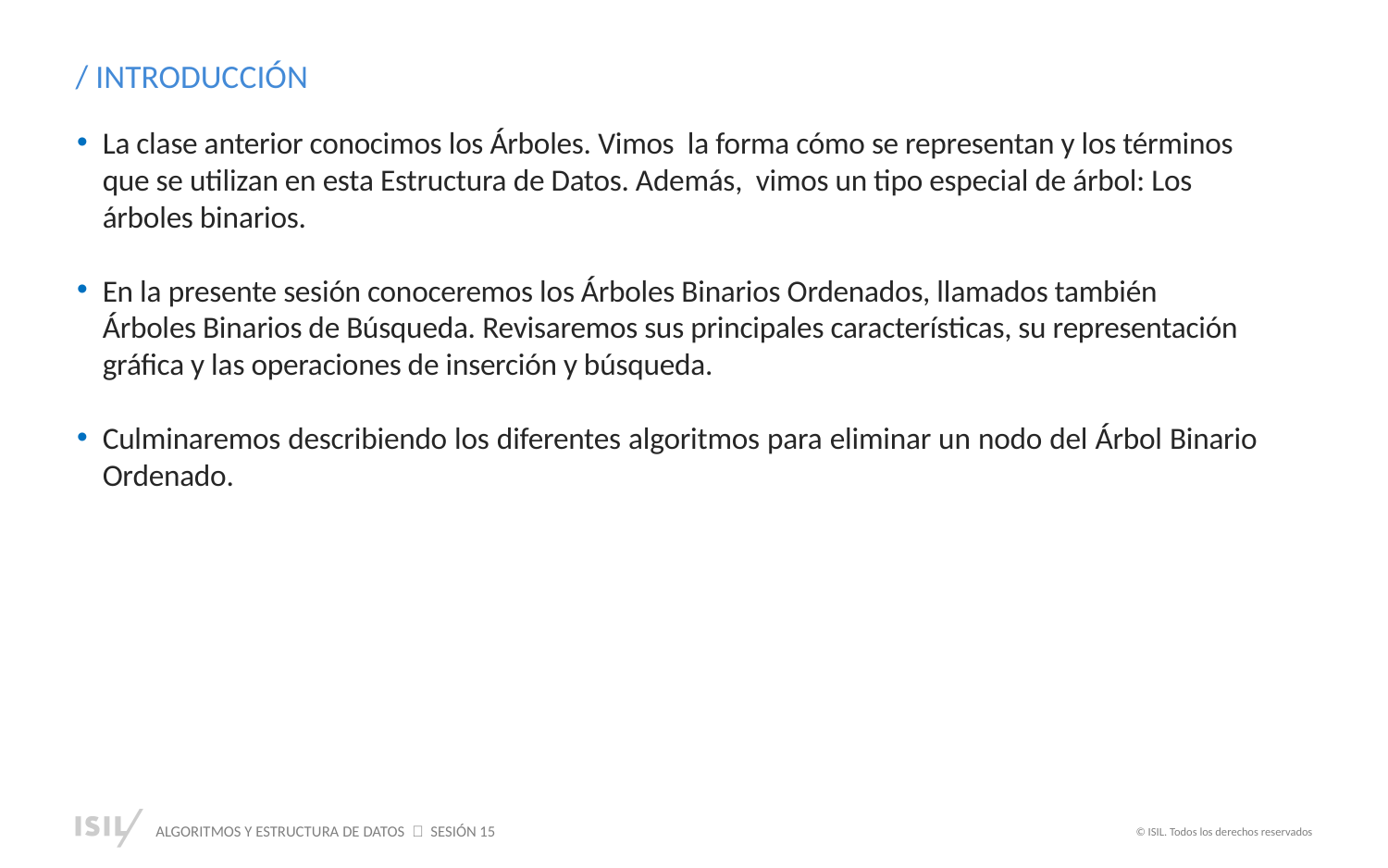

/ INTRODUCCIÓN
La clase anterior conocimos los Árboles. Vimos  la forma cómo se representan y los términos que se utilizan en esta Estructura de Datos. Además,  vimos un tipo especial de árbol: Los árboles binarios.

En la presente sesión conoceremos los Árboles Binarios Ordenados, llamados también Árboles Binarios de Búsqueda. Revisaremos sus principales características, su representación gráfica y las operaciones de inserción y búsqueda.

Culminaremos describiendo los diferentes algoritmos para eliminar un nodo del Árbol Binario Ordenado.